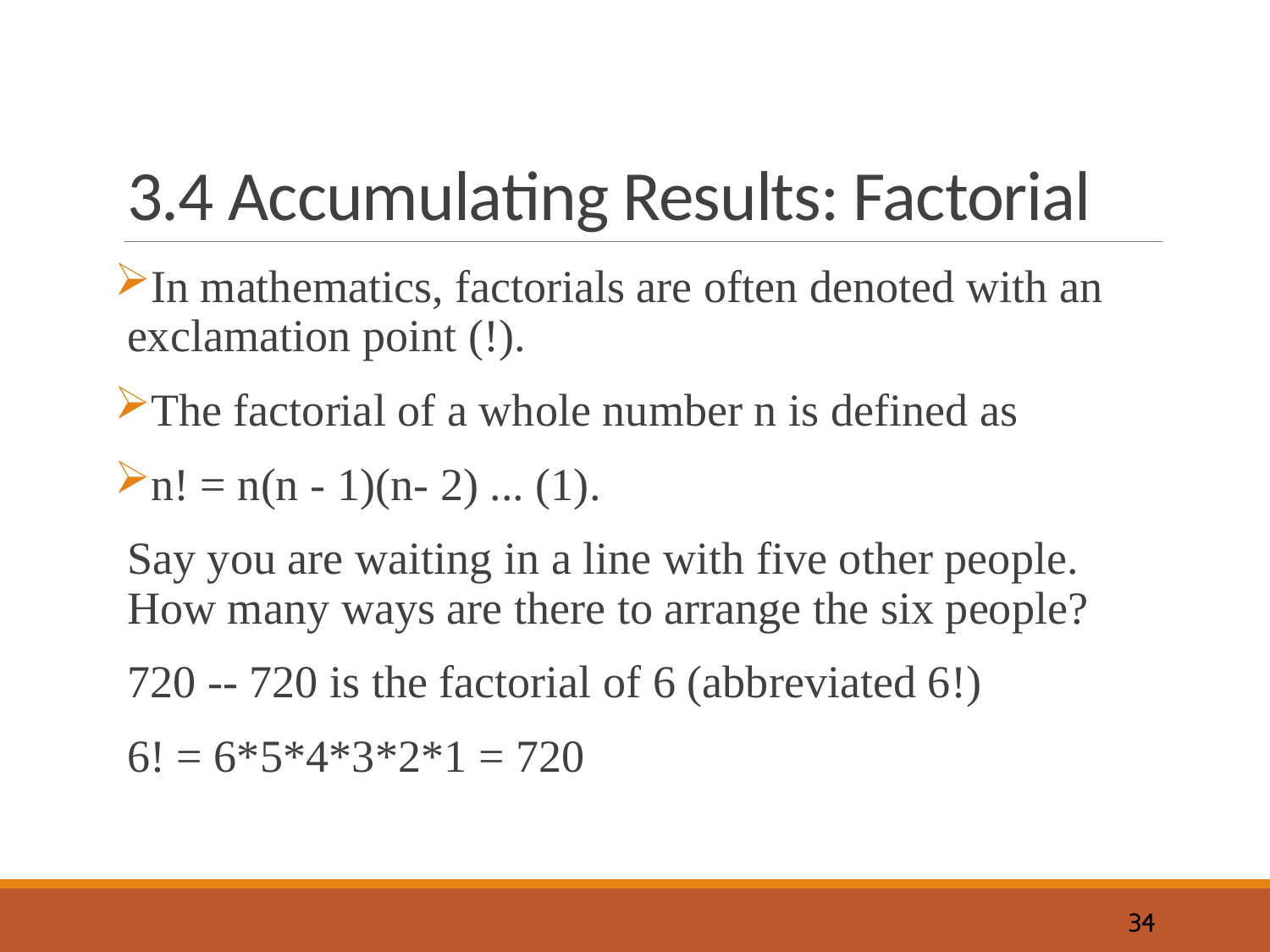

# 3.4 Accumulating Results: Factorial
In mathematics, factorials are often denoted with an exclamation point (!).
The factorial of a whole number n is defined as
n! = n(n - 1)(n- 2) ... (1).
Say you are waiting in a line with five other people. How many ways are there to arrange the six people?
720 -- 720 is the factorial of 6 (abbreviated 6!)
6! = 6*5*4*3*2*1 = 720
34